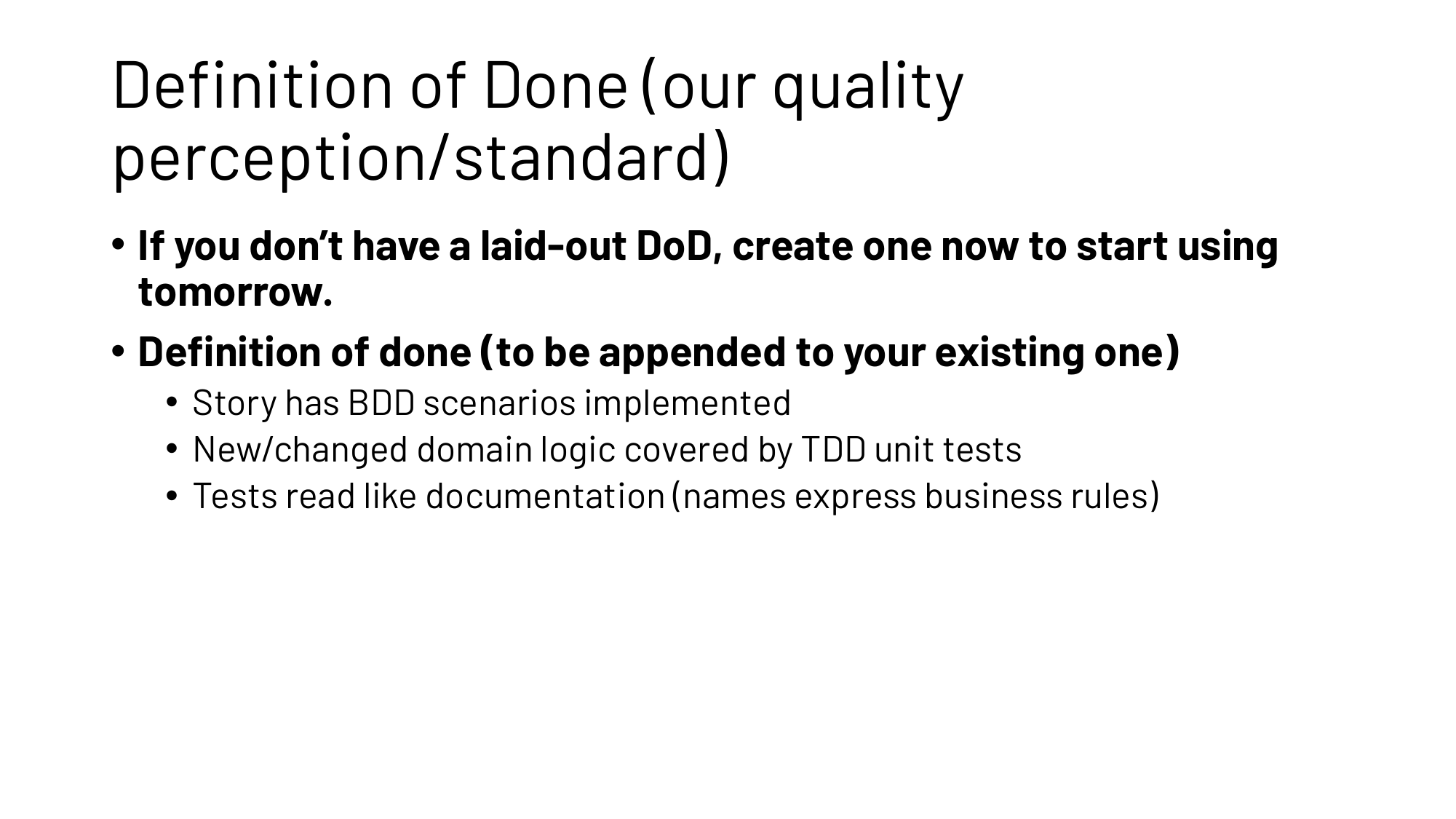

# Definition of Done (our quality perception/standard)
If you don’t have a laid-out DoD, create one now to start using tomorrow.
Definition of done (to be appended to your existing one)
Story has BDD scenarios implemented
New/changed domain logic covered by TDD unit tests
Tests read like documentation (names express business rules)